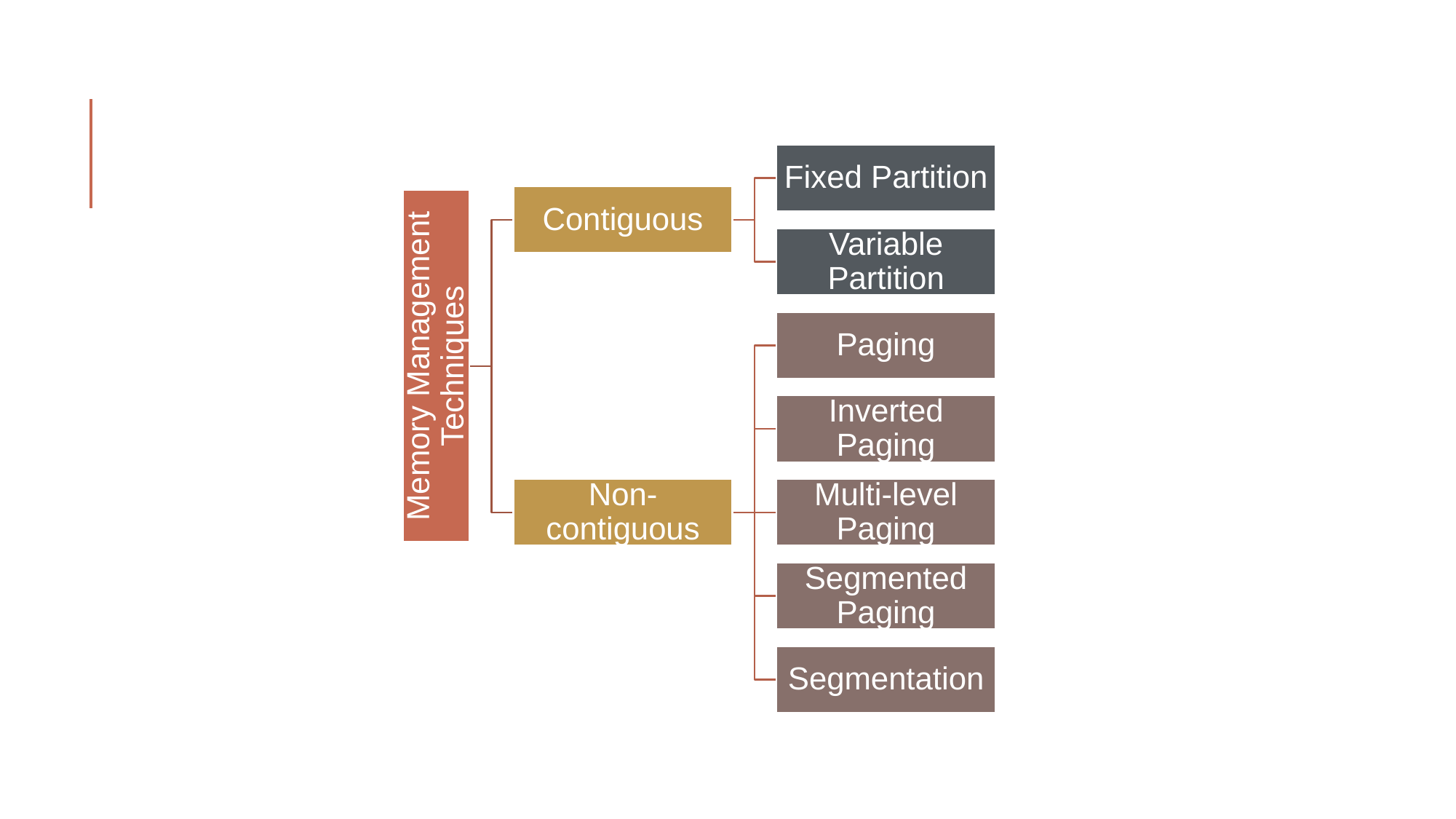

Memory Management Techniques
Contiguous
Fixed Partition
Variable Partition
Non-contiguous
Paging
Inverted Paging
Multi-level Paging
Segmented Paging
Segmentation